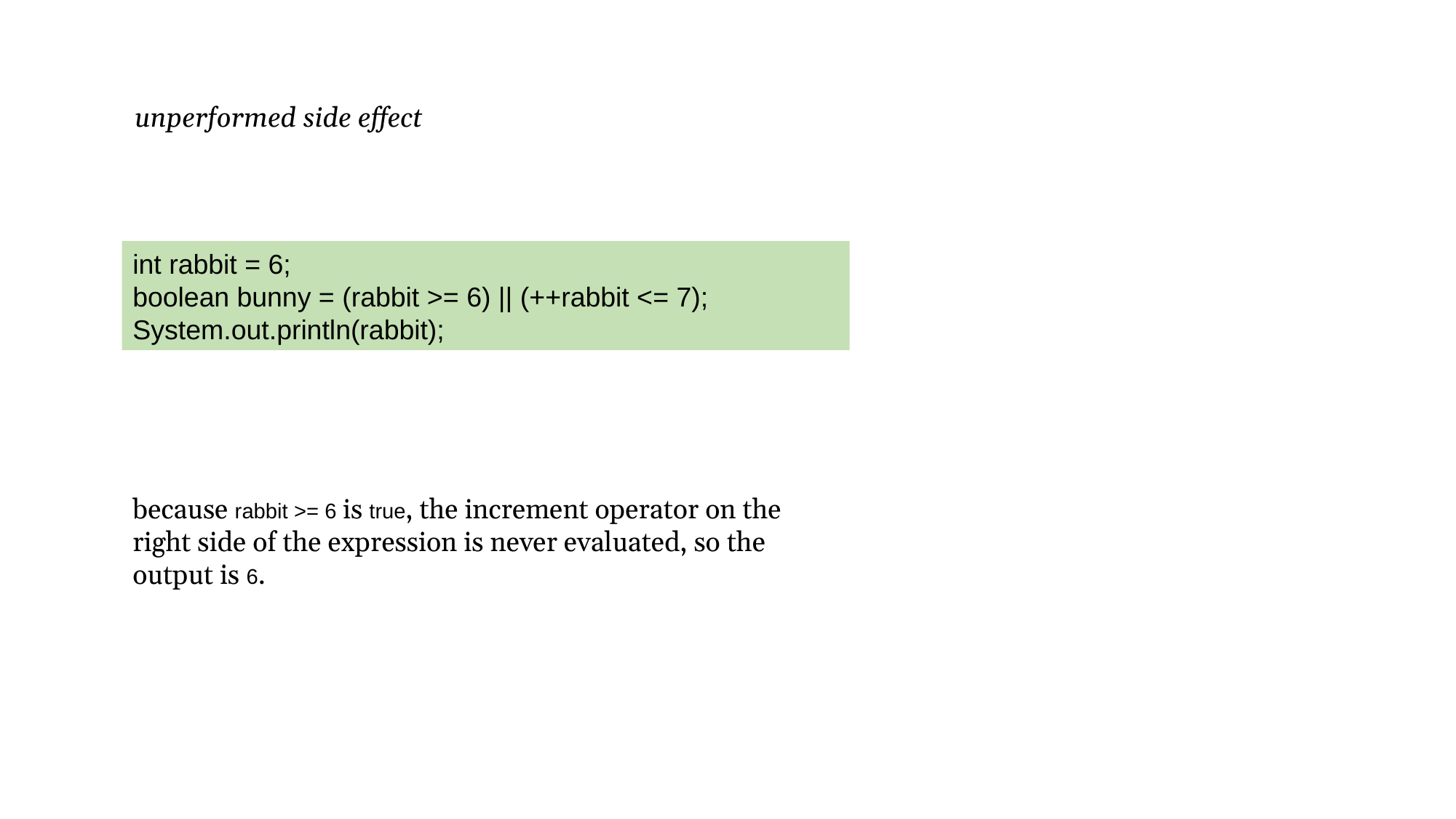

unperformed side effect
int rabbit = 6;
boolean bunny = (rabbit >= 6) || (++rabbit <= 7); System.out.println(rabbit);
because rabbit >= 6 is true, the increment operator on the right side of the expression is never evaluated, so the output is 6.